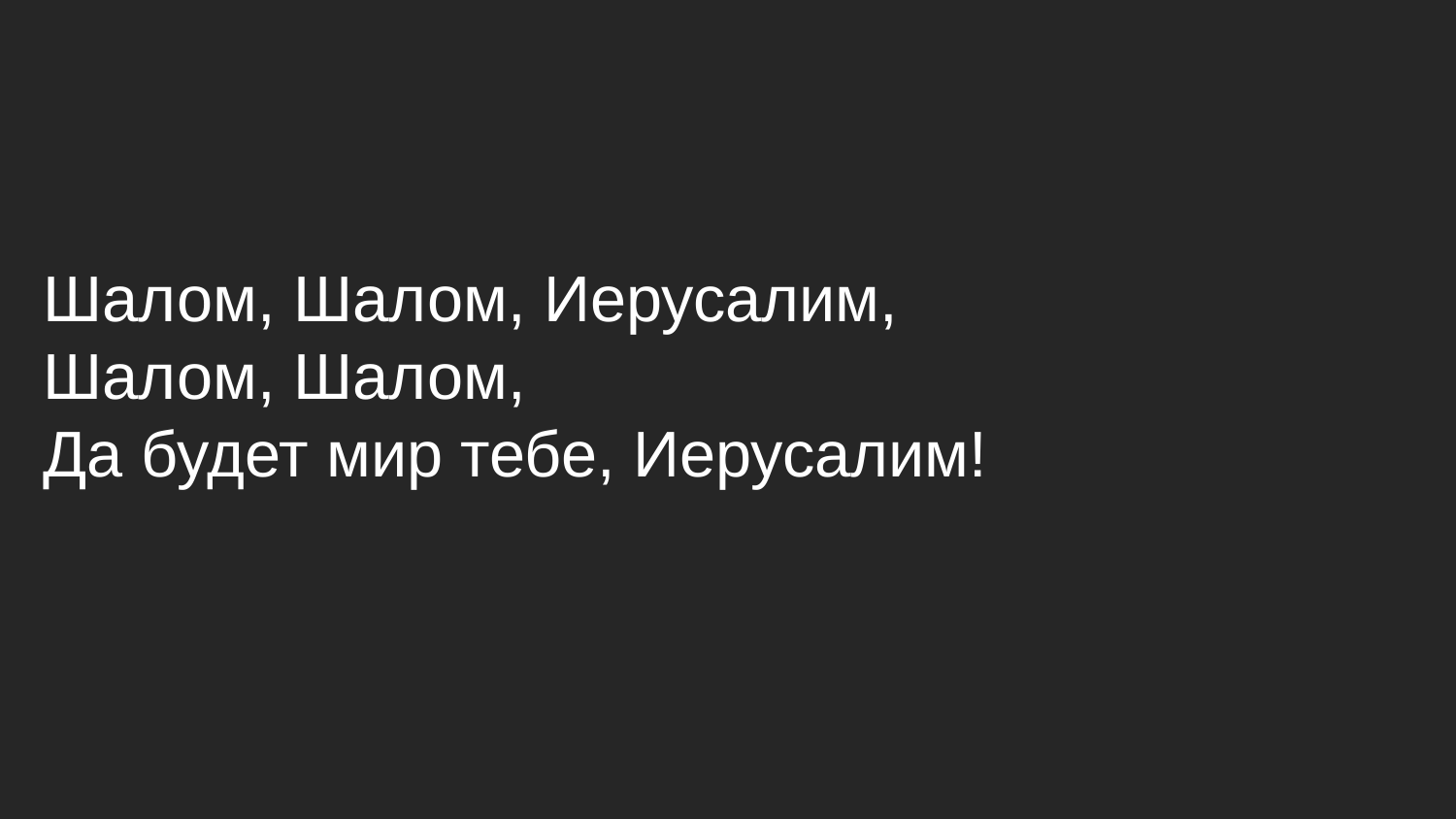

# Шалом, Шалом, Иерусалим, Шалом, Шалом, Да будет мир тебе, Иерусалим!